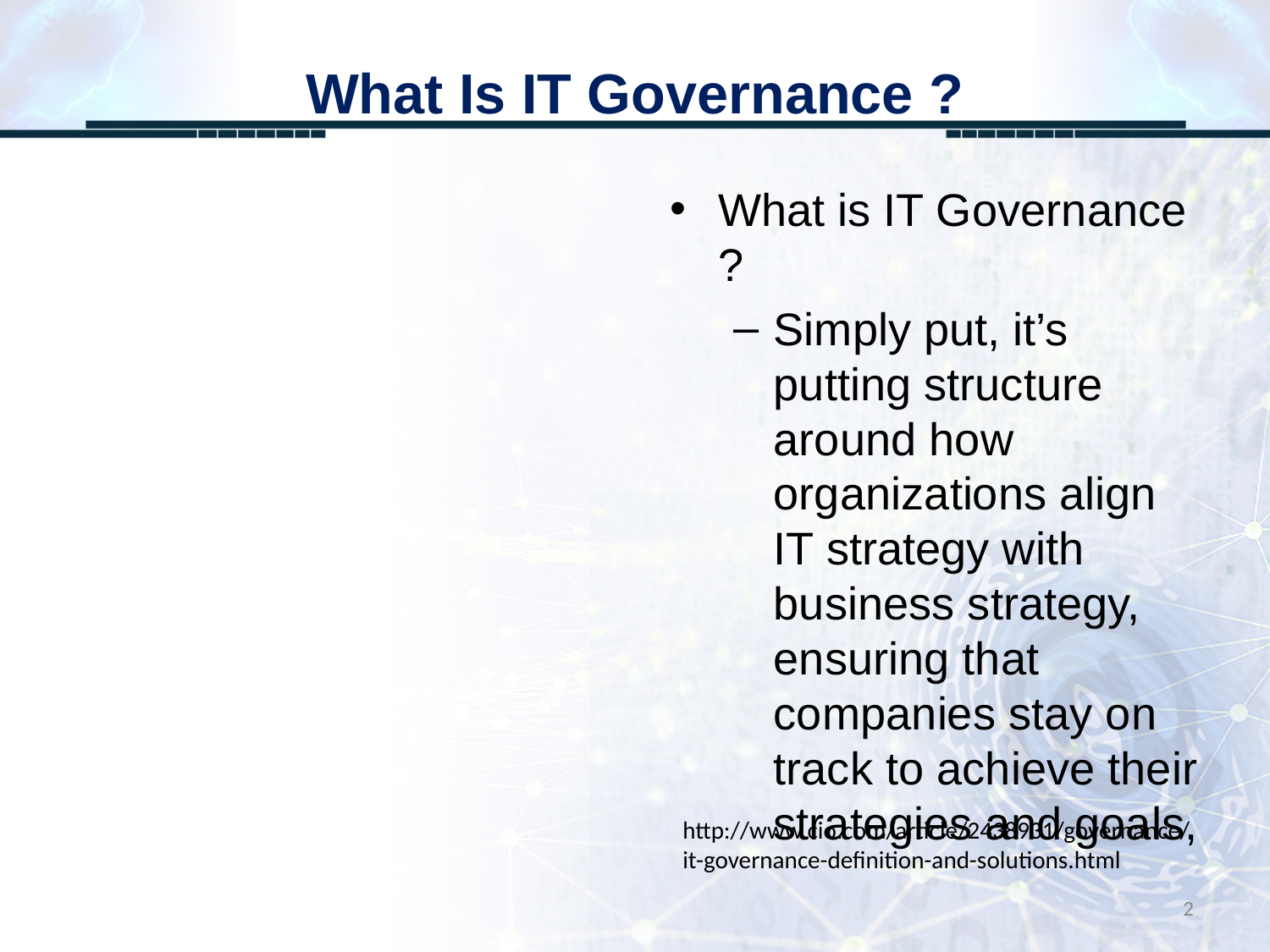

# What Is IT Governance ?
What is IT Governance ?
Simply put, it’s putting structure around how organizations align IT strategy with business strategy, ensuring that companies stay on track to achieve their strategies and goals,
http://www.cio.com/article/2438931/governance/it-governance-definition-and-solutions.html
2